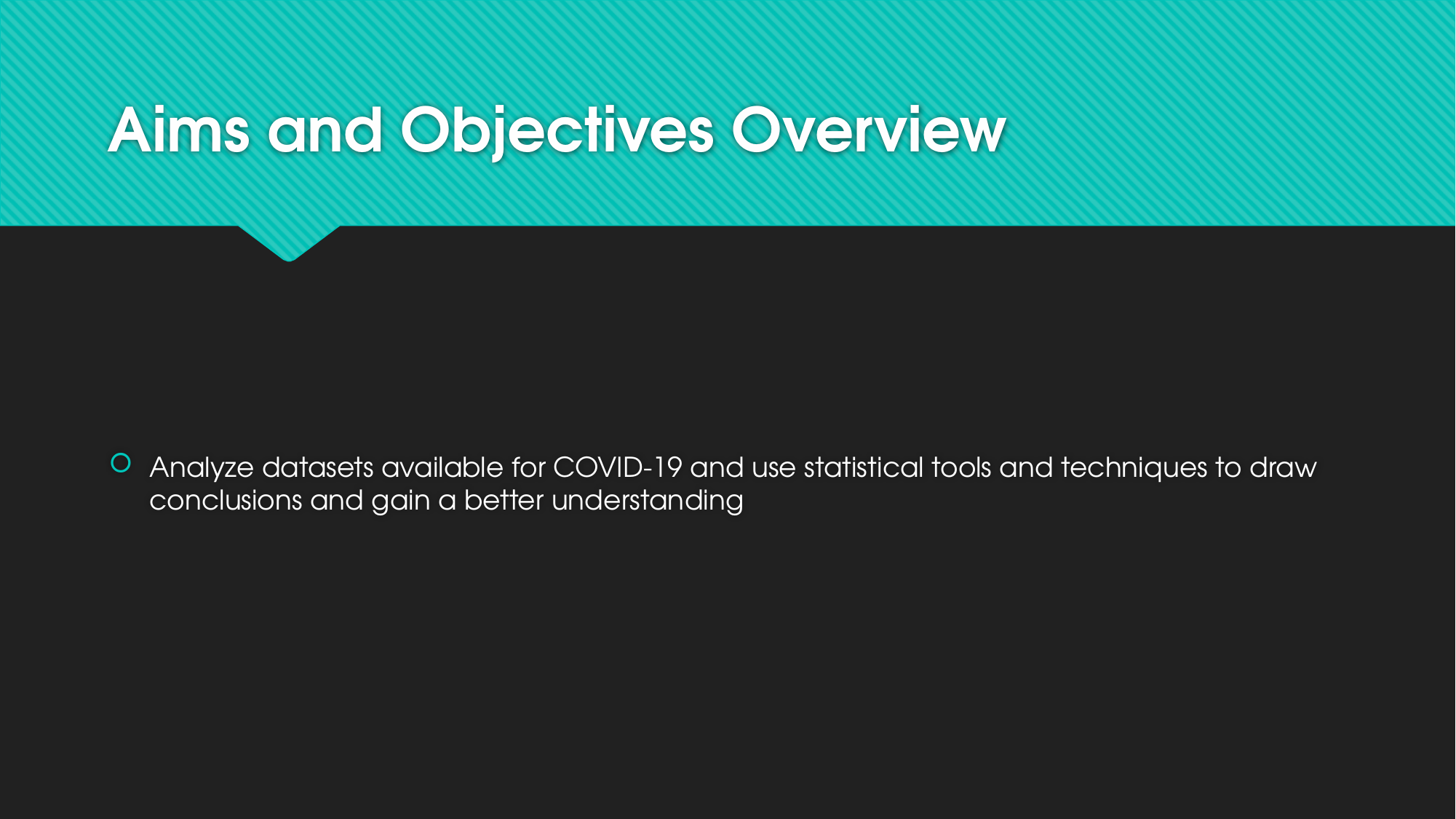

# Aims and Objectives Overview
Analyze datasets available for COVID-19 and use statistical tools and techniques to draw conclusions and gain a better understanding